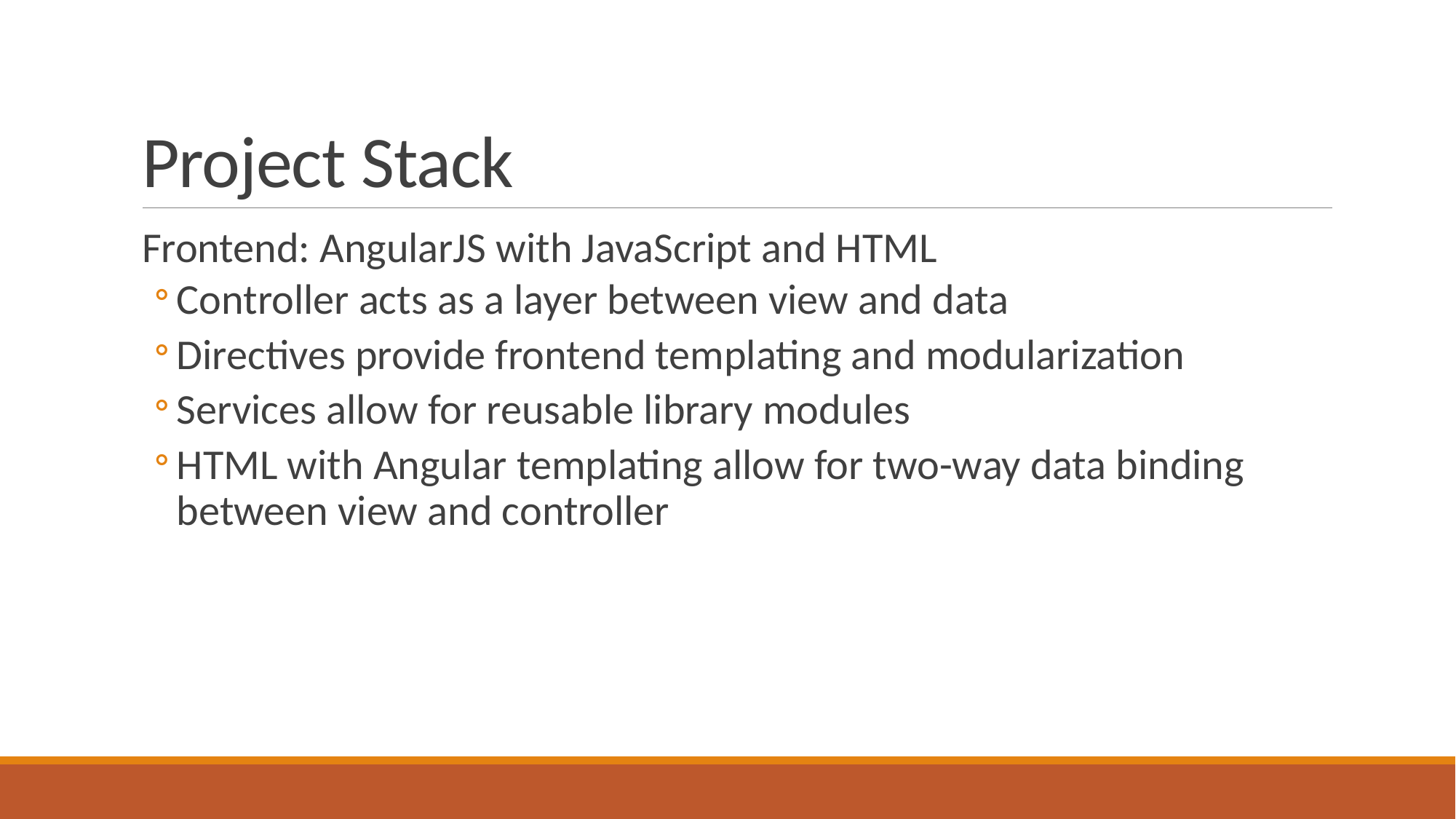

# Project Stack
Frontend: AngularJS with JavaScript and HTML
Controller acts as a layer between view and data
Directives provide frontend templating and modularization
Services allow for reusable library modules
HTML with Angular templating allow for two-way data binding between view and controller